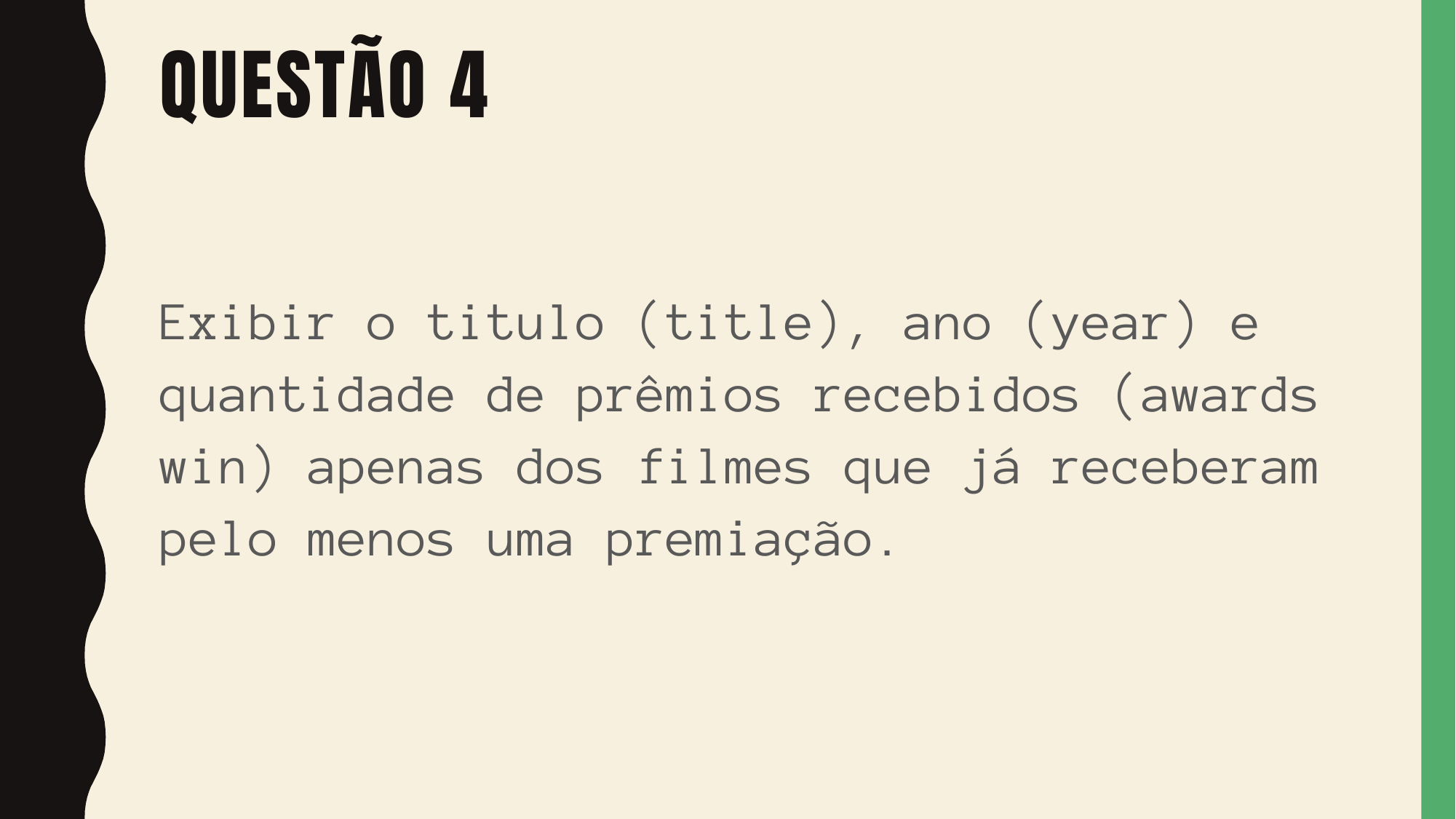

# Questão 4
Exibir o titulo (title), ano (year) e quantidade de prêmios recebidos (awards win) apenas dos filmes que já receberam pelo menos uma premiação.